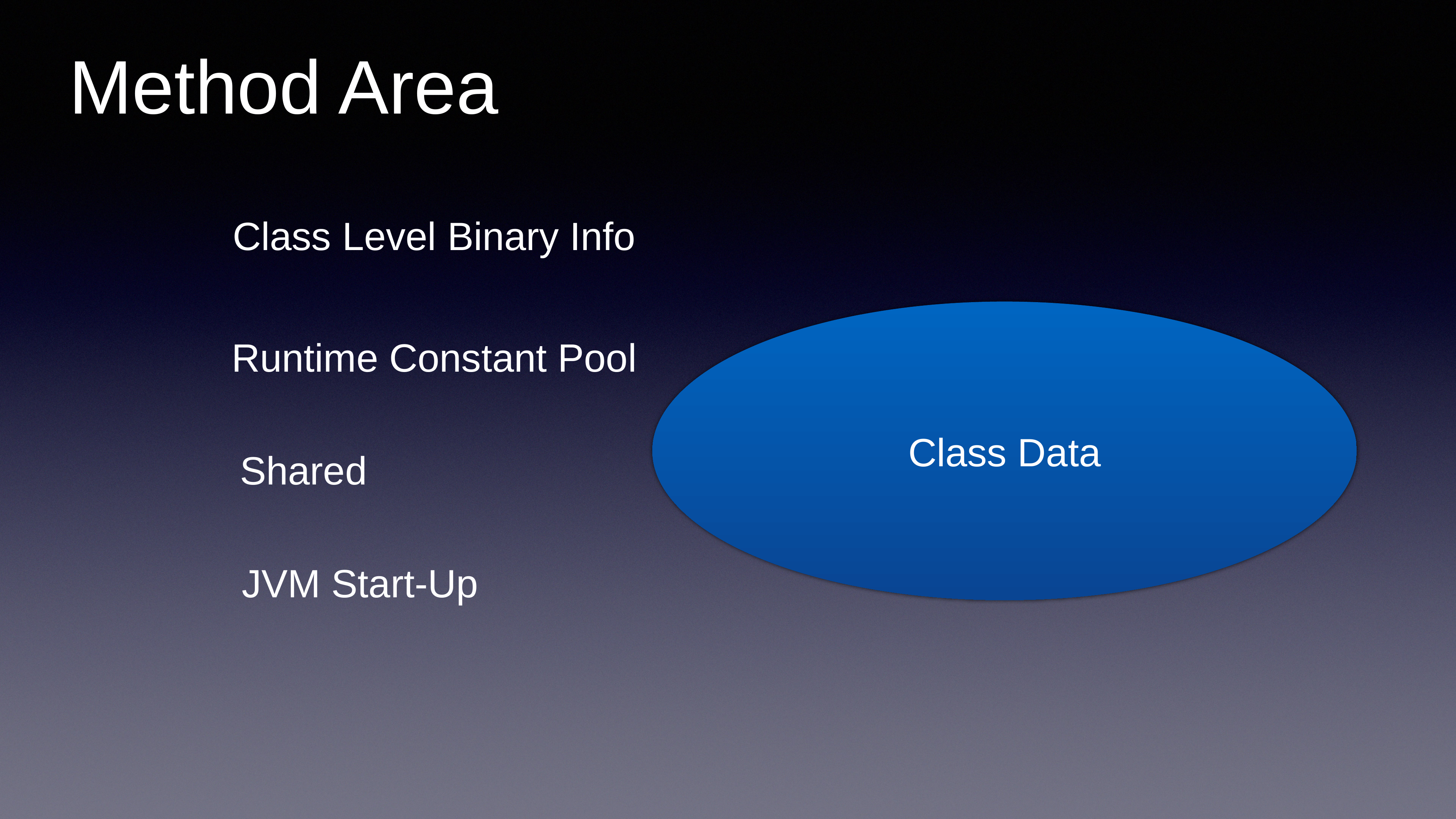

Method Area
Class Level Binary Info

Runtime Constant Pool
Class Data
Shared
JVM Start-Up